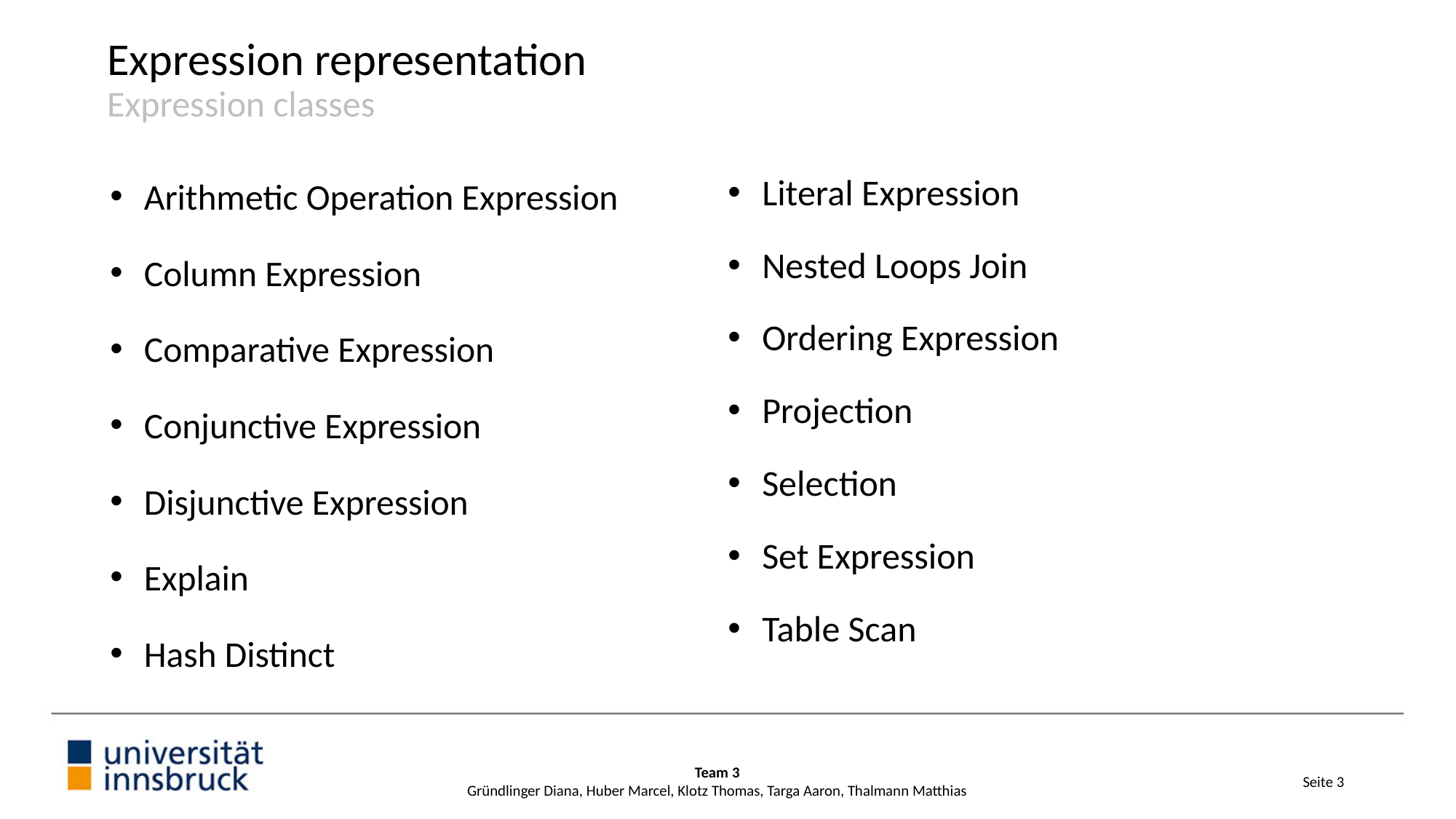

Expression representation
Expression classes
Literal Expression
Nested Loops Join
Ordering Expression
Projection
Selection
Set Expression
Table Scan
Arithmetic Operation Expression
Column Expression
Comparative Expression
Conjunctive Expression
Disjunctive Expression
Explain
Hash Distinct
Team 3
Gründlinger Diana, Huber Marcel, Klotz Thomas, Targa Aaron, Thalmann Matthias
Seite 3